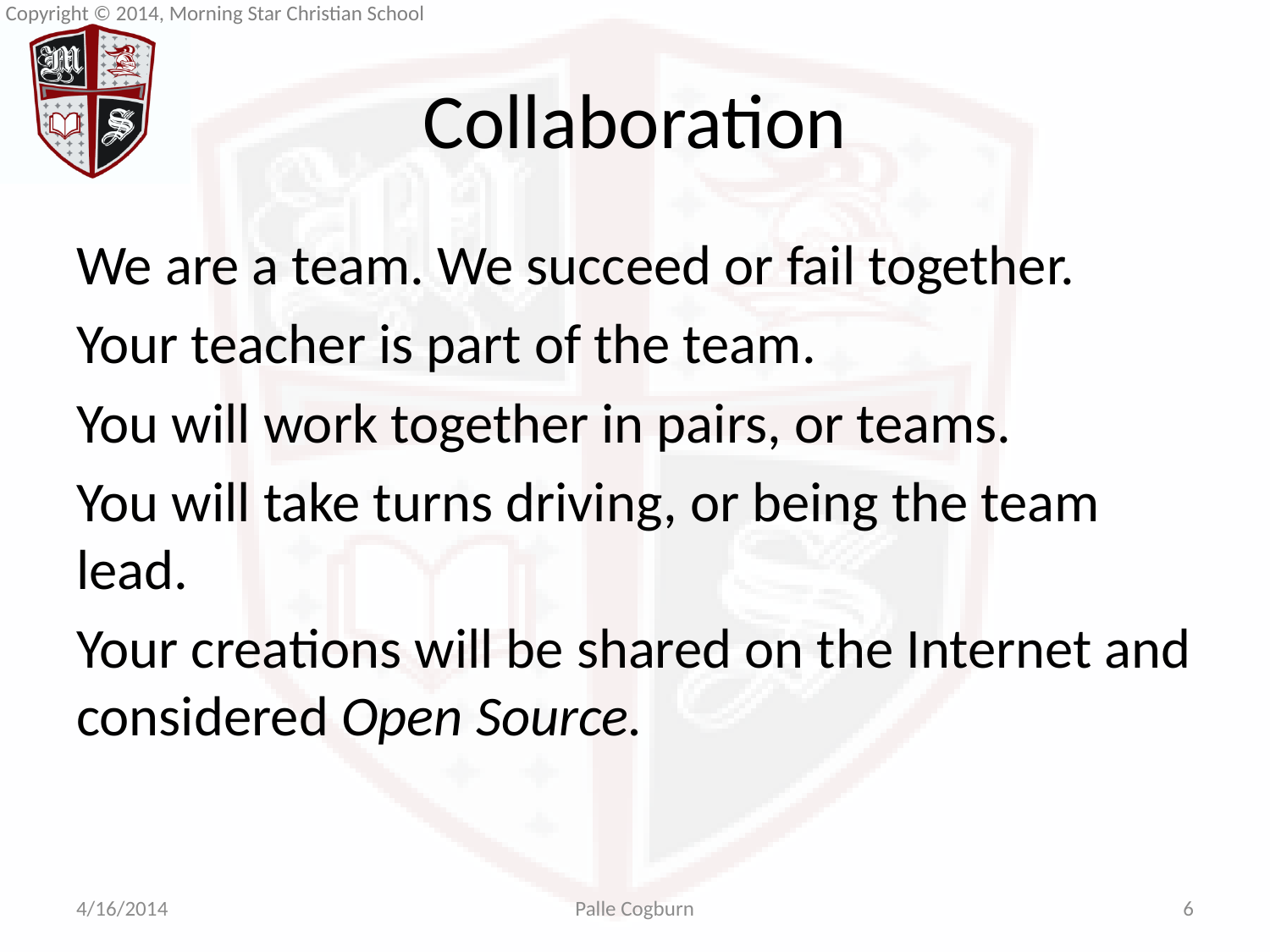

# Collaboration
We are a team. We succeed or fail together.
Your teacher is part of the team.
You will work together in pairs, or teams.
You will take turns driving, or being the team lead.
Your creations will be shared on the Internet and considered Open Source.

4/16/2014
Palle Cogburn
6